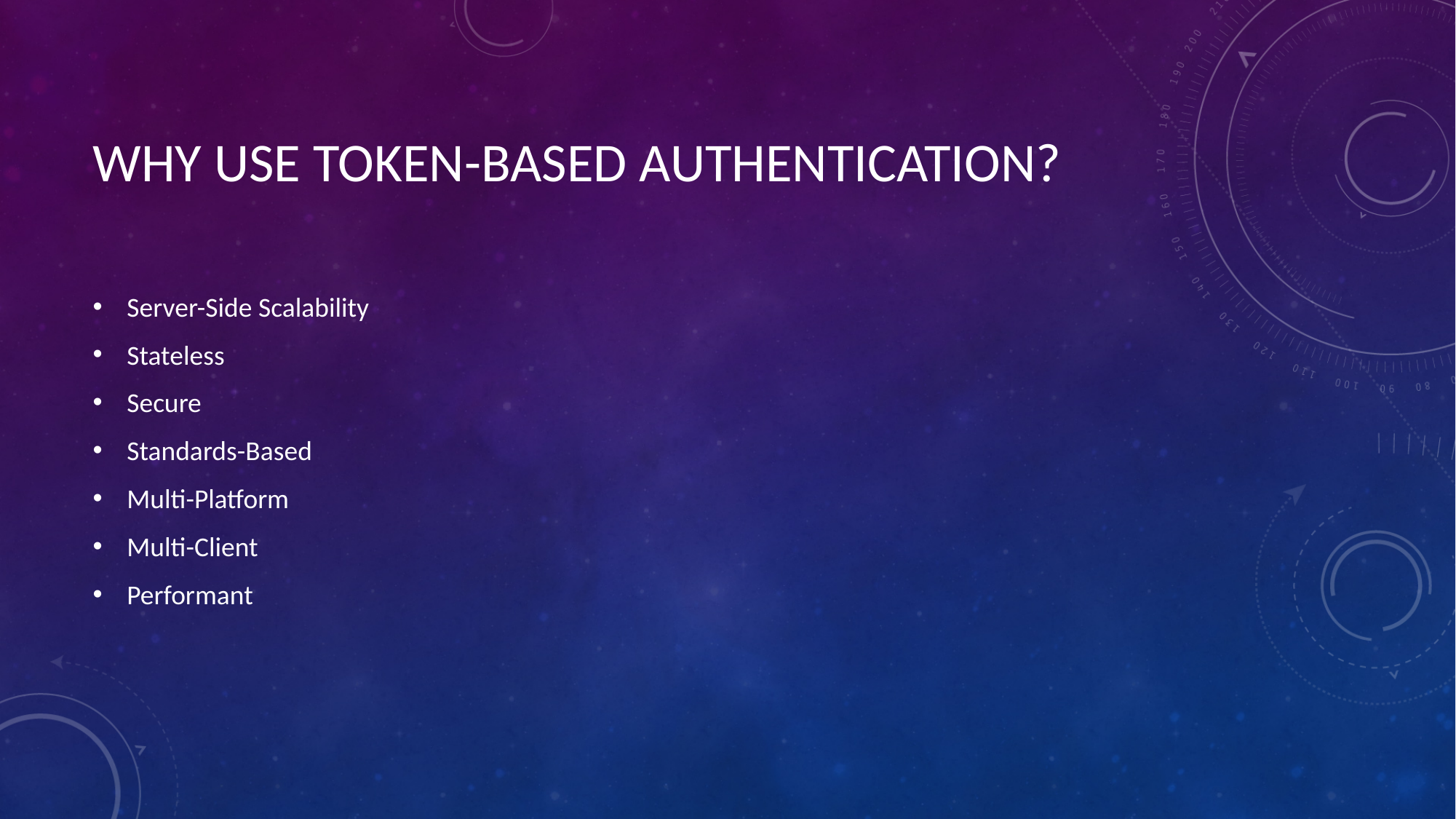

# Why Use token-based Authentication?
Server-Side Scalability
Stateless
Secure
Standards-Based
Multi-Platform
Multi-Client
Performant